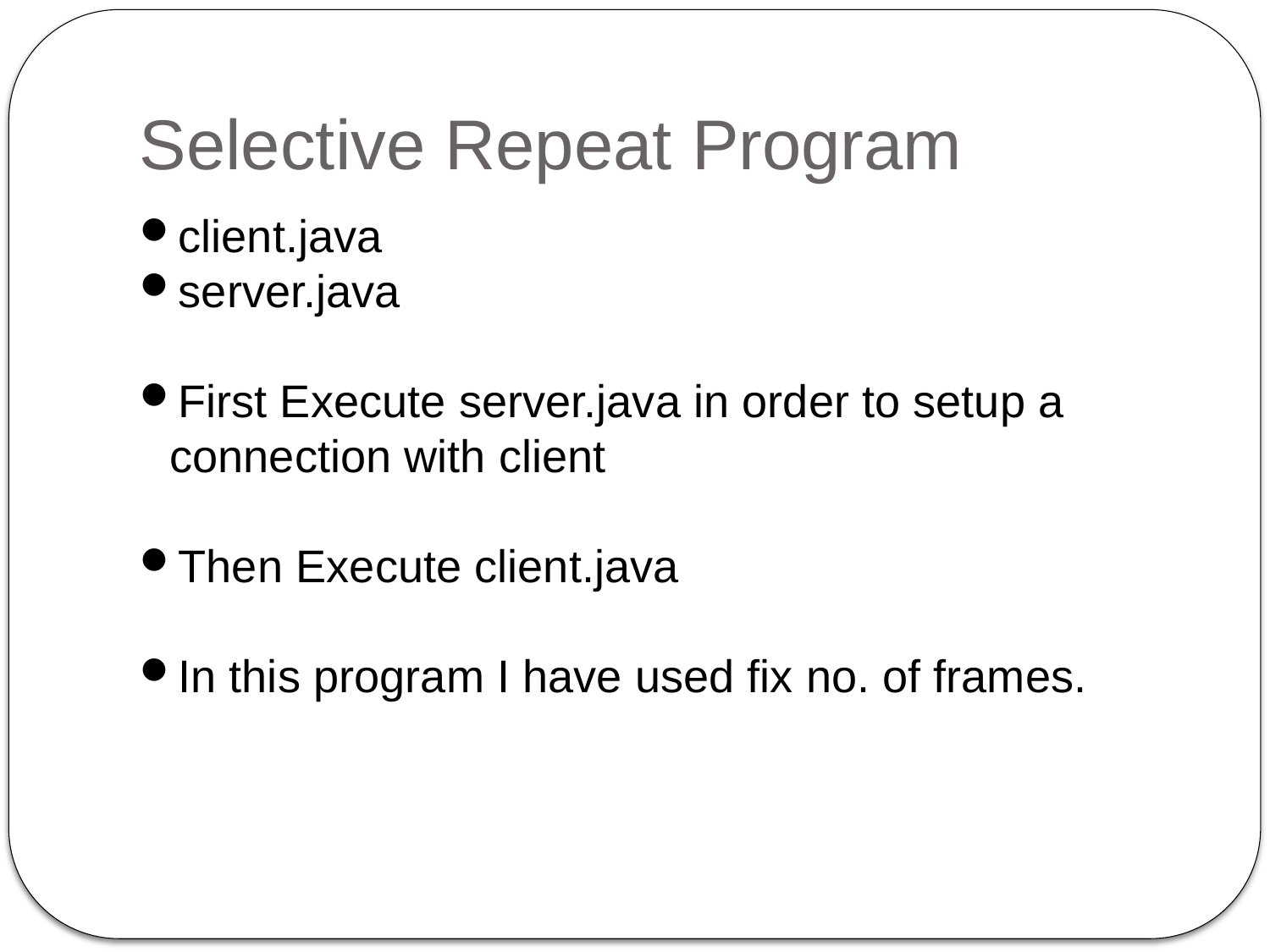

Selective Repeat Program
client.java
server.java

First Execute server.java in order to setup a connection with client

Then Execute client.java

In this program I have used fix no. of frames.